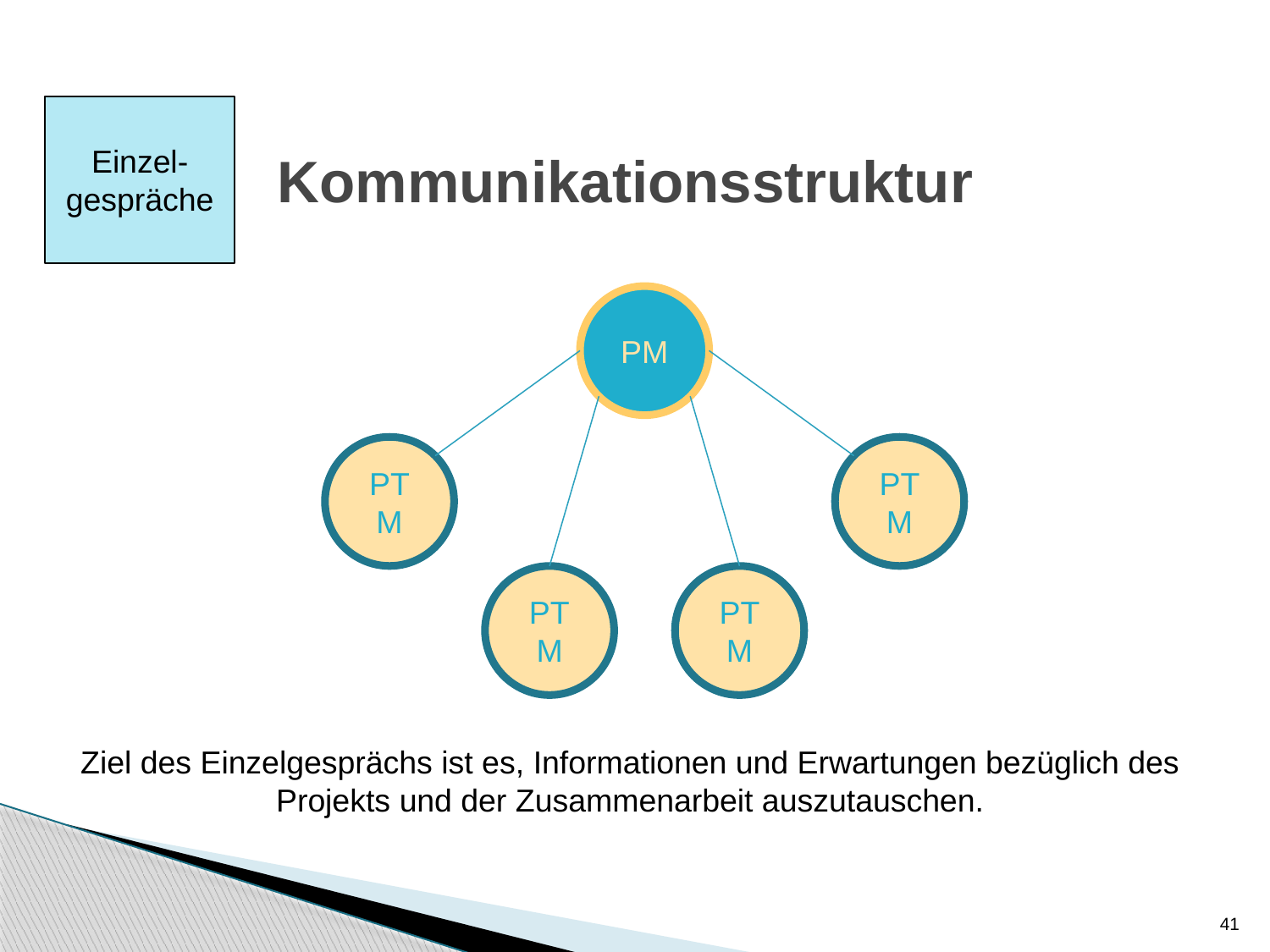

Einzel-gespräche
# Kommunikationsstruktur
PM
PTM
PTM
PTM
PTM
Ziel des Einzelgesprächs ist es, Informationen und Erwartungen bezüglich des Projekts und der Zusammenarbeit auszutauschen.

41